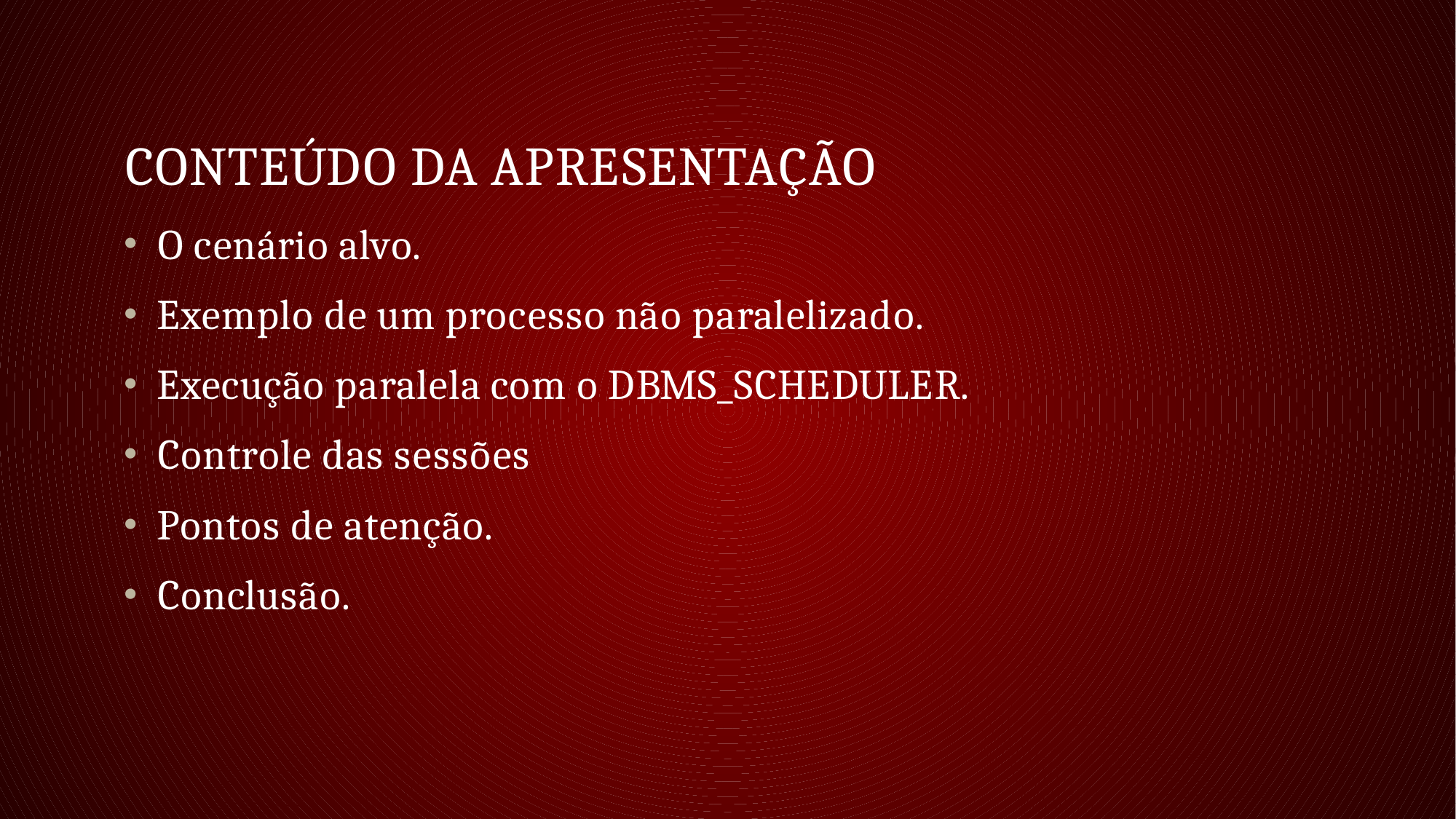

# Conteúdo da apresentação
O cenário alvo.
Exemplo de um processo não paralelizado.
Execução paralela com o DBMS_SCHEDULER.
Controle das sessões
Pontos de atenção.
Conclusão.